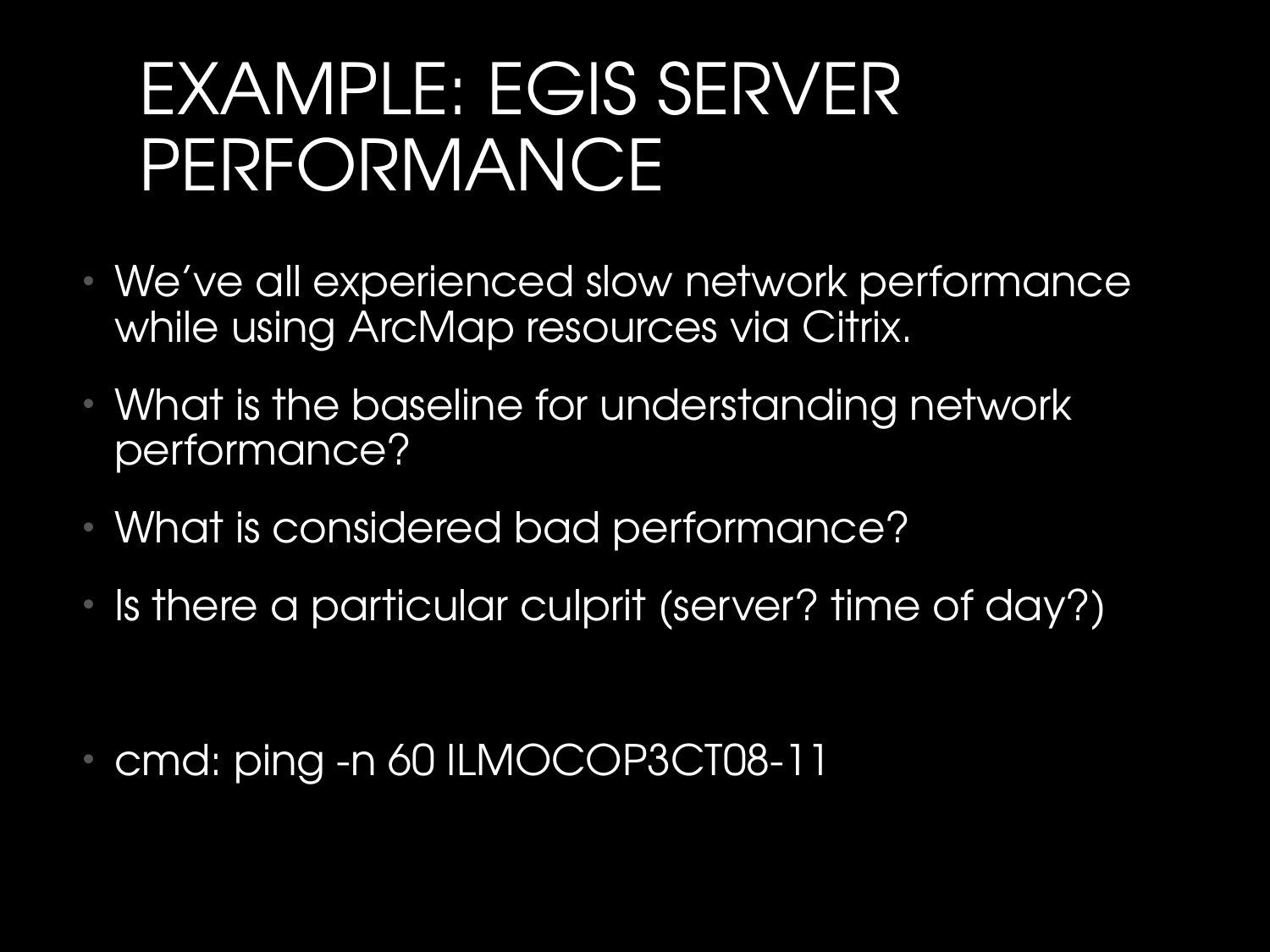

# Example: EGIS Server performance
We’ve all experienced slow network performance while using ArcMap resources via Citrix.
What is the baseline for understanding network performance?
What is considered bad performance?
Is there a particular culprit (server? time of day?)

cmd: ping -n 60 ILMOCOP3CT08-11